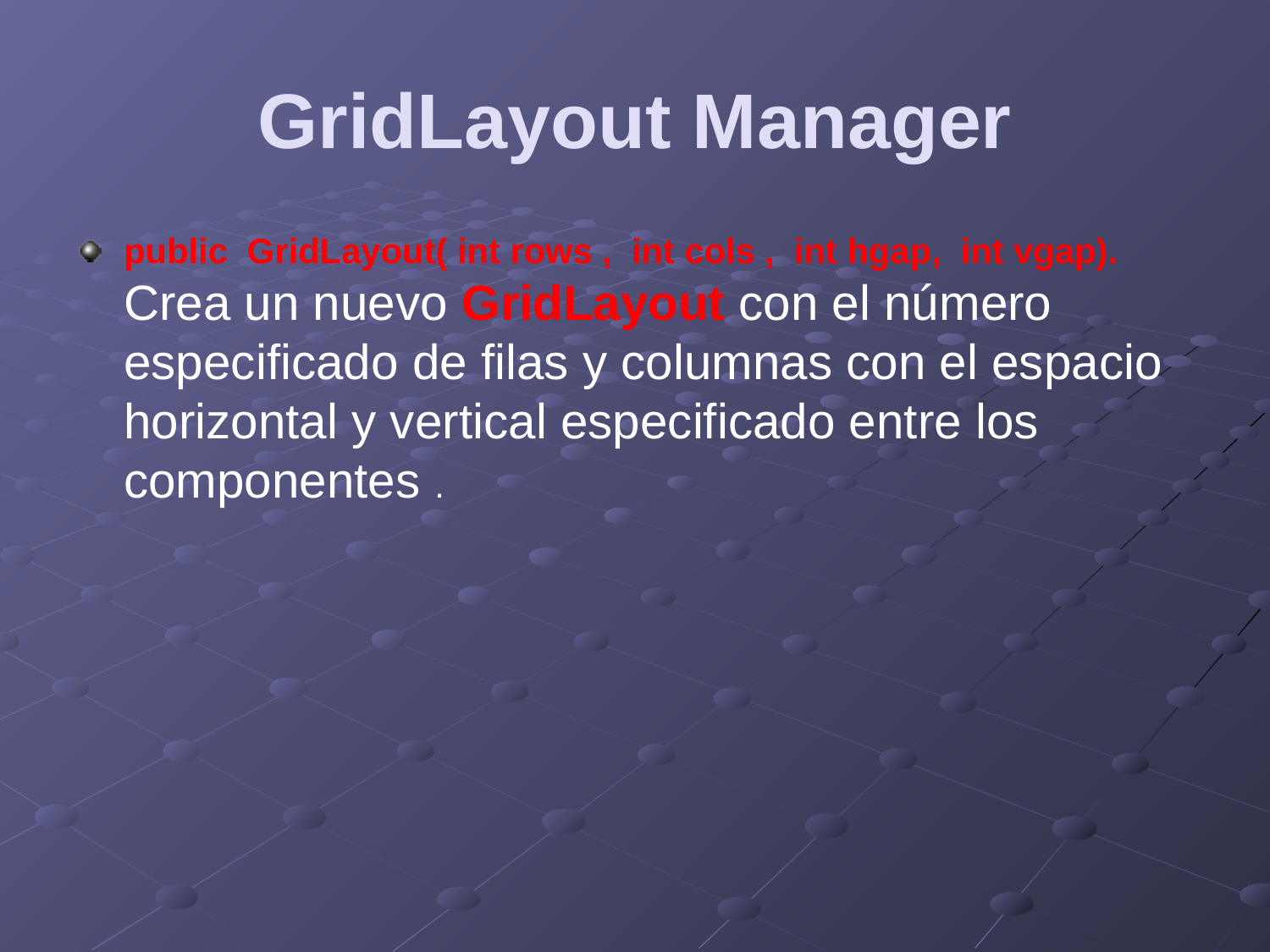

# GridLayout Manager
public  GridLayout( int rows ,  int cols ,  int hgap,  int vgap).   Crea un nuevo GridLayout con el número especificado de filas y columnas con el espacio horizontal y vertical especificado entre los componentes .